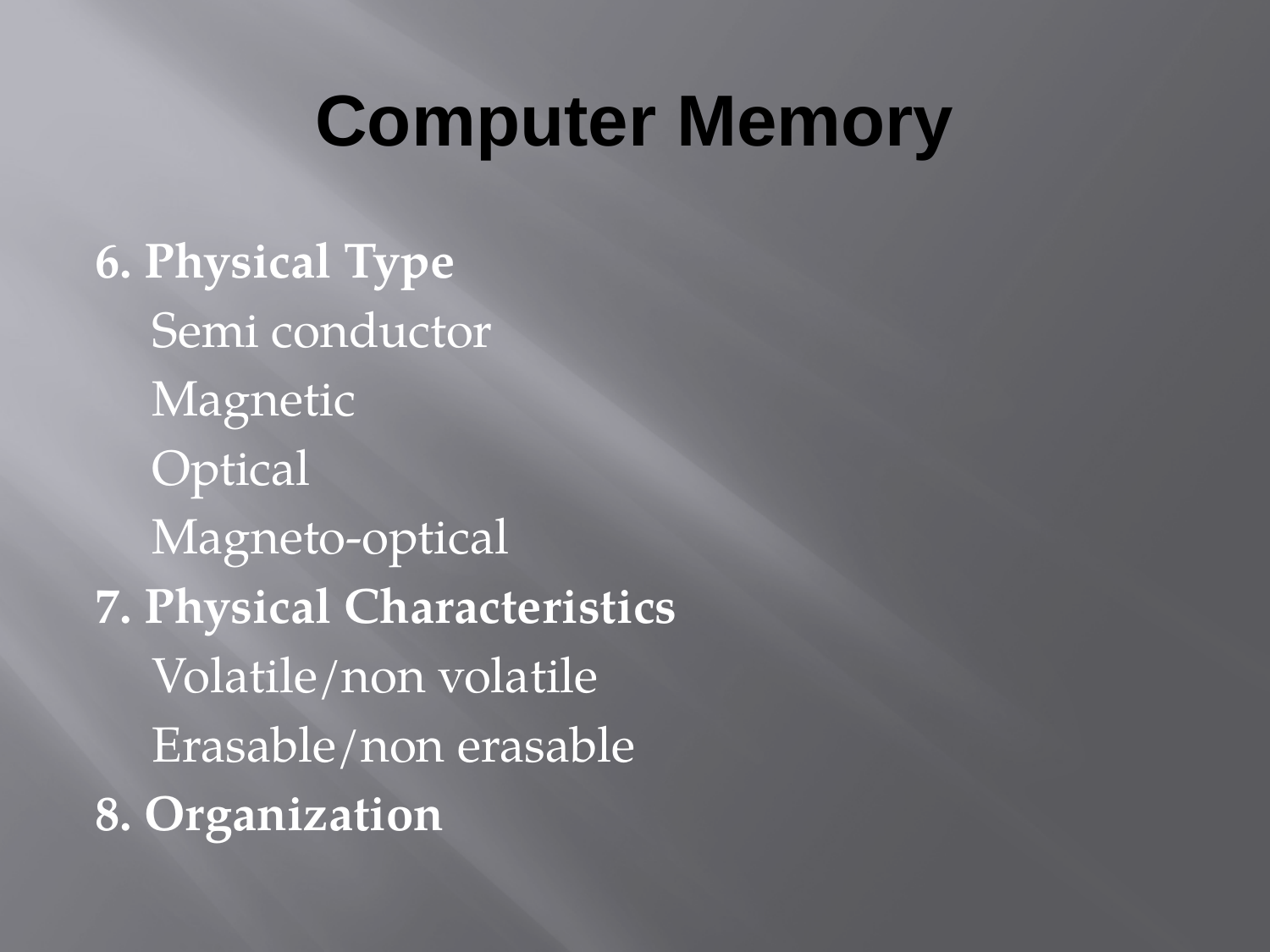

# Computer Memory
6. Physical Type
	Semi conductor
	Magnetic
	Optical
	Magneto-optical
7. Physical Characteristics
	Volatile/non volatile
	Erasable/non erasable
8. Organization